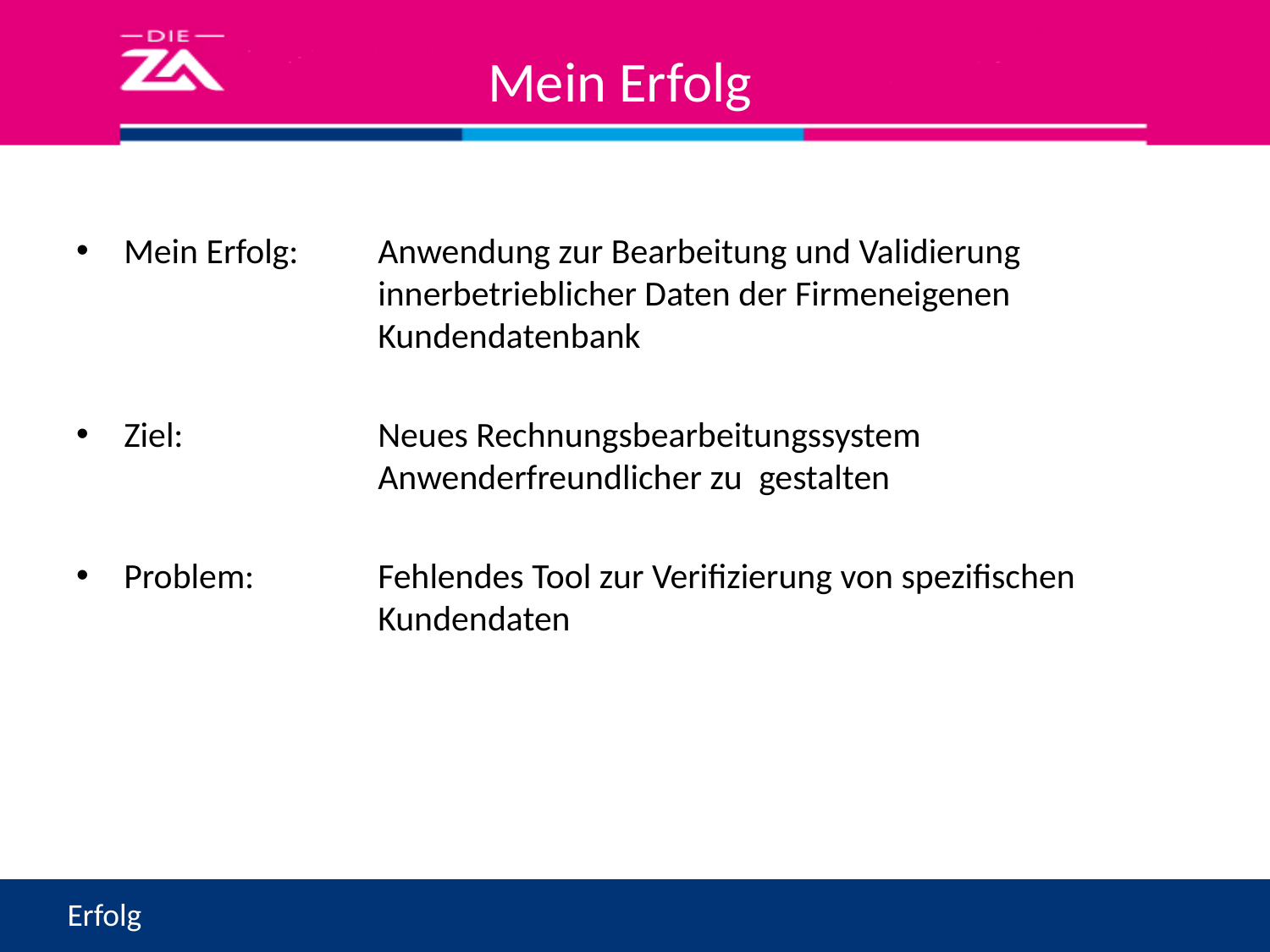

# Mein Erfolg
Mein Erfolg: 	Anwendung zur Bearbeitung und Validierung 			innerbetrieblicher Daten der Firmeneigenen 			Kundendatenbank

Ziel:		Neues Rechnungsbearbeitungssystem 				Anwenderfreundlicher zu 	gestalten

Problem: 	Fehlendes Tool zur Verifizierung von spezifischen 			Kundendaten
Erfolg